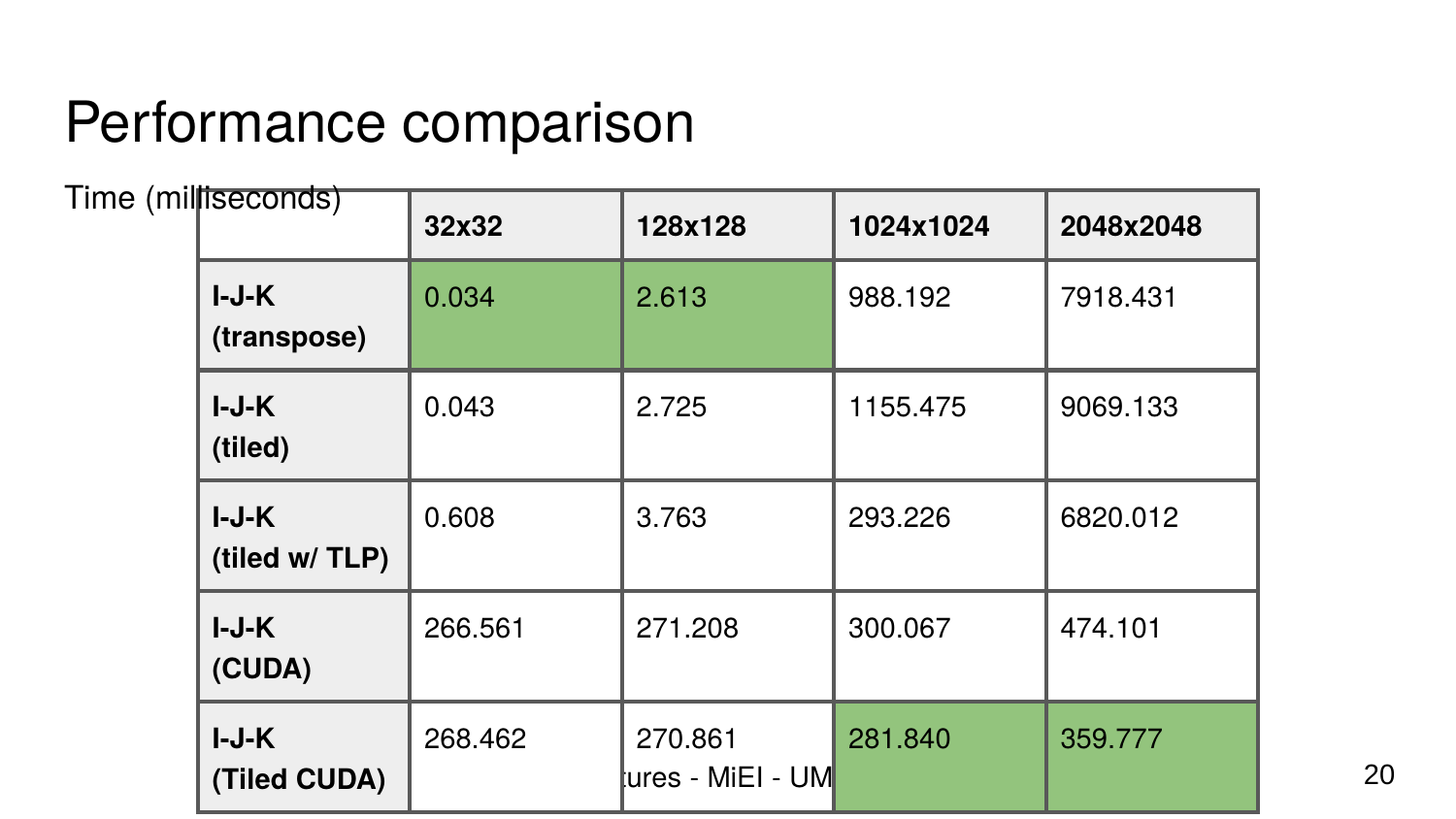

# Performance comparison
Time (milliseconds)
|  | 32x32 | 128x128 | 1024x1024 | 2048x2048 |
| --- | --- | --- | --- | --- |
| I-J-K (transpose) | 0.034 | 2.613 | 988.192 | 7918.431 |
| I-J-K (tiled) | 0.043 | 2.725 | 1155.475 | 9069.133 |
| I-J-K (tiled w/ TLP) | 0.608 | 3.763 | 293.226 | 6820.012 |
| I-J-K (CUDA) | 266.561 | 271.208 | 300.067 | 474.101 |
| I-J-K (Tiled CUDA) | 268.462 | 270.861 | 281.840 | 359.777 |
20